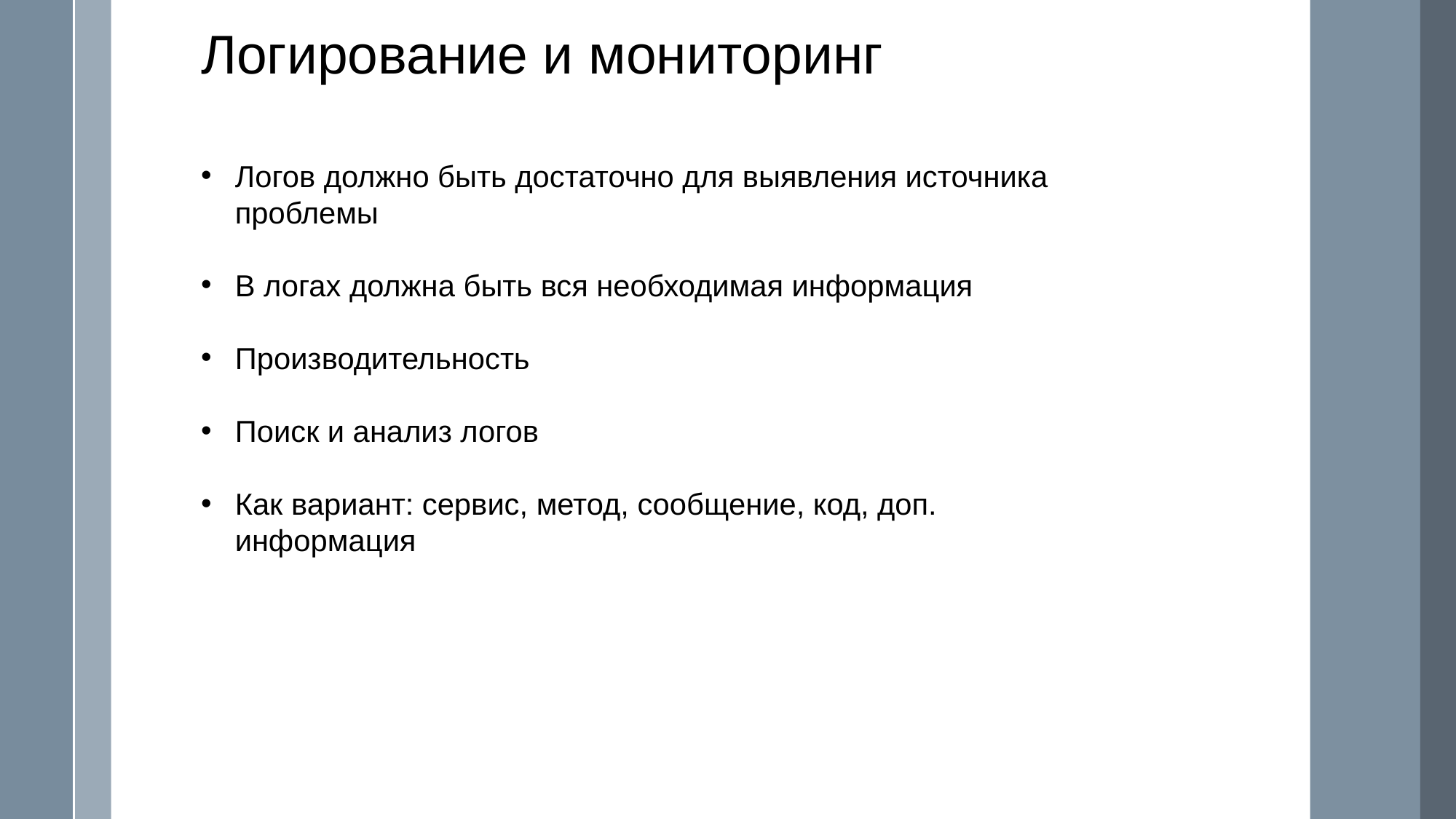

Логирование и мониторинг
Логов должно быть достаточно для выявления источника проблемы

В логах должна быть вся необходимая информация

Производительность

Поиск и анализ логов

Как вариант: сервис, метод, сообщение, код, доп. информация